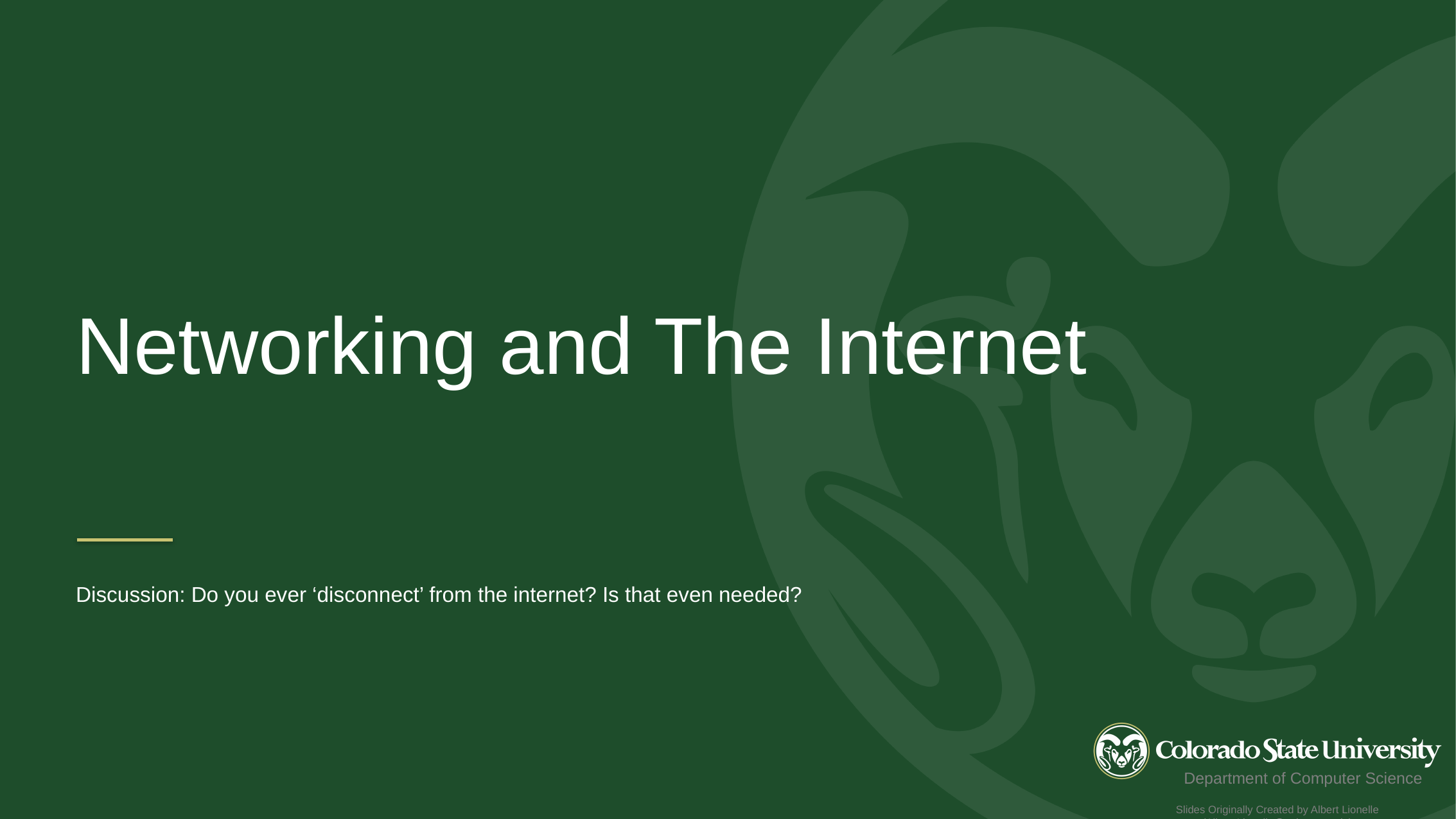

Networking and The Internet
Discussion: Do you ever ‘disconnect’ from the internet? Is that even needed?